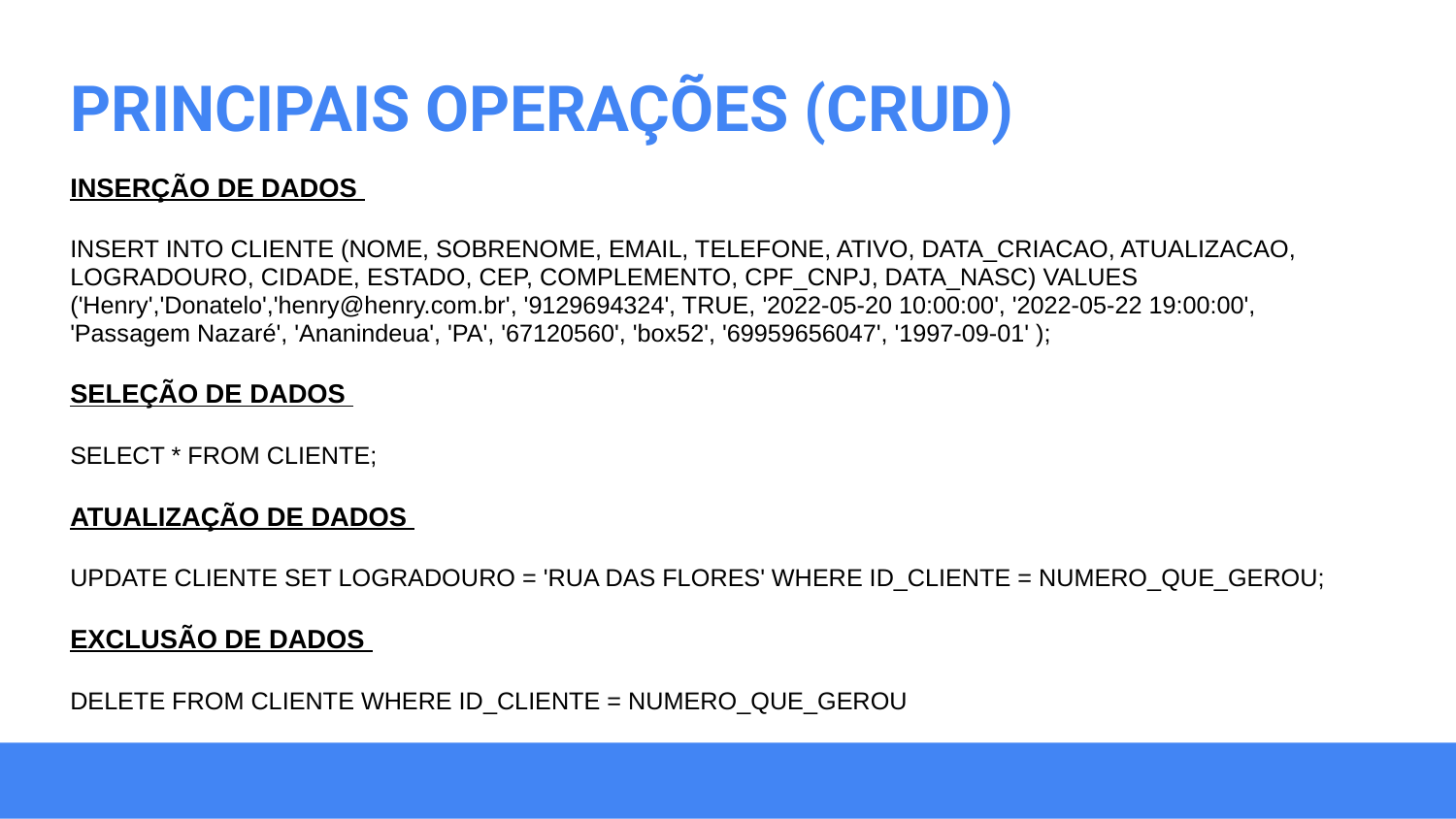

# PRINCIPAIS OPERAÇÕES (CRUD)
INSERÇÃO DE DADOS
INSERT INTO CLIENTE (NOME, SOBRENOME, EMAIL, TELEFONE, ATIVO, DATA_CRIACAO, ATUALIZACAO, LOGRADOURO, CIDADE, ESTADO, CEP, COMPLEMENTO, CPF_CNPJ, DATA_NASC) VALUES ('Henry','Donatelo','henry@henry.com.br', '9129694324', TRUE, '2022-05-20 10:00:00', '2022-05-22 19:00:00', 'Passagem Nazaré', 'Ananindeua', 'PA', '67120560', 'box52', '69959656047', '1997-09-01' );
SELEÇÃO DE DADOS
SELECT * FROM CLIENTE;
ATUALIZAÇÃO DE DADOS
UPDATE CLIENTE SET LOGRADOURO = 'RUA DAS FLORES' WHERE ID_CLIENTE = NUMERO_QUE_GEROU;
EXCLUSÃO DE DADOS
DELETE FROM CLIENTE WHERE ID_CLIENTE = NUMERO_QUE_GEROU